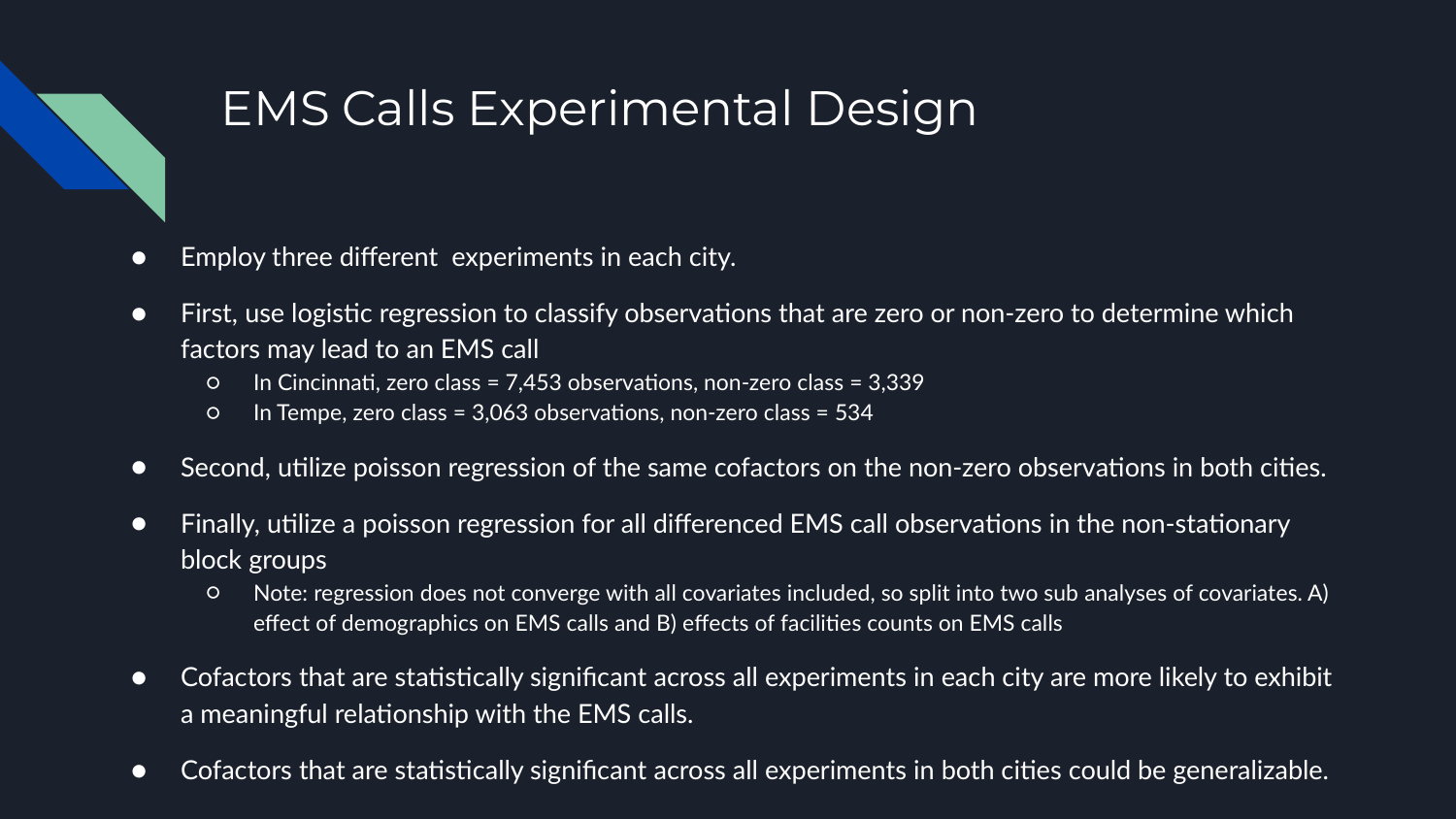

# EMS Calls Experimental Design
Employ three different  experiments in each city.
First, use logistic regression to classify observations that are zero or non-zero to determine which factors may lead to an EMS call
In Cincinnati, zero class = 7,453 observations, non-zero class = 3,339
In Tempe, zero class = 3,063 observations, non-zero class = 534
Second, utilize poisson regression of the same cofactors on the non-zero observations in both cities.
Finally, utilize a poisson regression for all differenced EMS call observations in the non-stationary block groups
Note: regression does not converge with all covariates included, so split into two sub analyses of covariates. A) effect of demographics on EMS calls and B) effects of facilities counts on EMS calls
Cofactors that are statistically significant across all experiments in each city are more likely to exhibit a meaningful relationship with the EMS calls.
Cofactors that are statistically significant across all experiments in both cities could be generalizable.